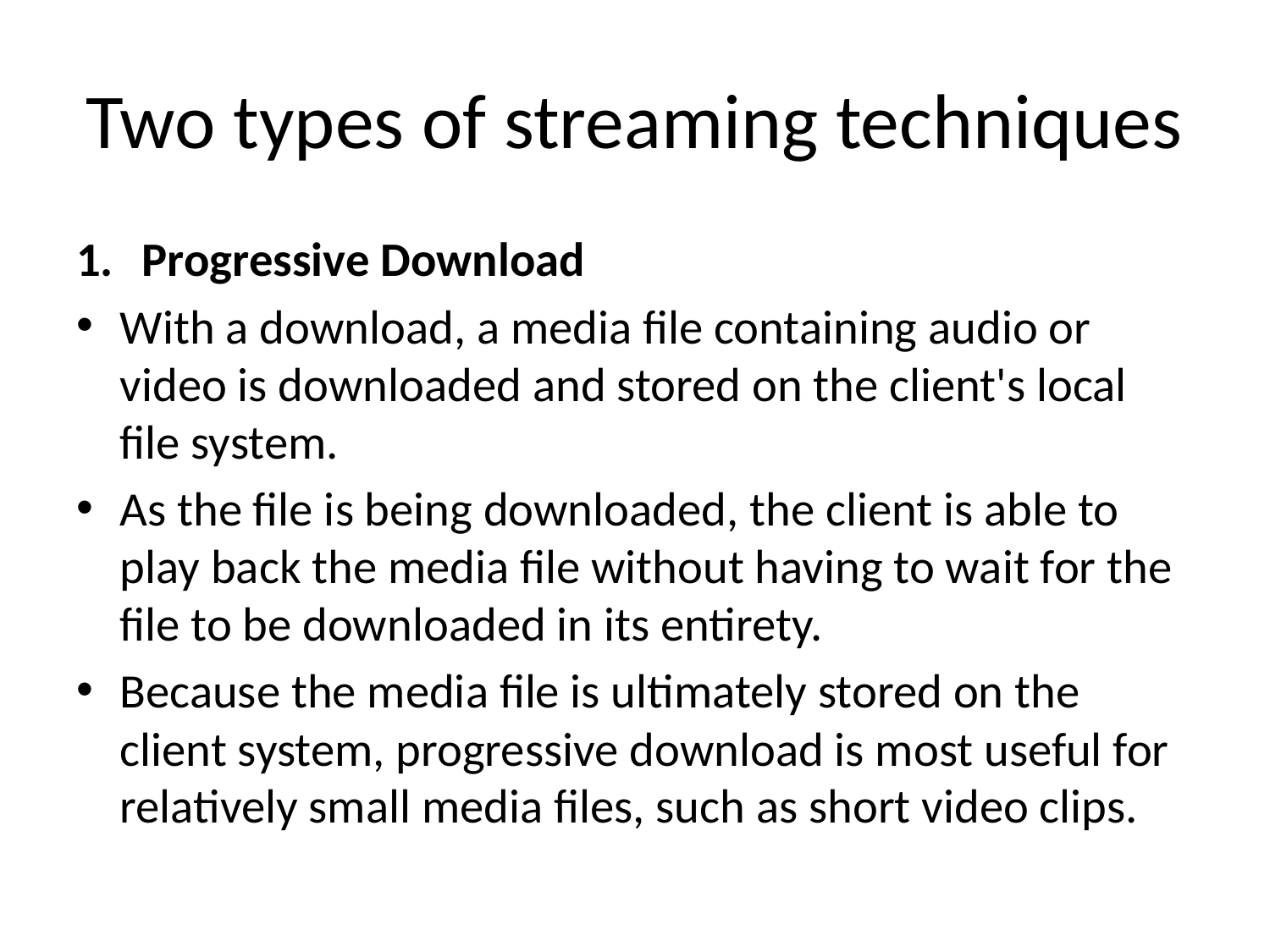

# Two types of streaming techniques
Progressive Download
With a download, a media file containing audio or video is downloaded and stored on the client's local file system.
As the file is being downloaded, the client is able to play back the media file without having to wait for the file to be downloaded in its entirety.
Because the media file is ultimately stored on the client system, progressive download is most useful for relatively small media files, such as short video clips.